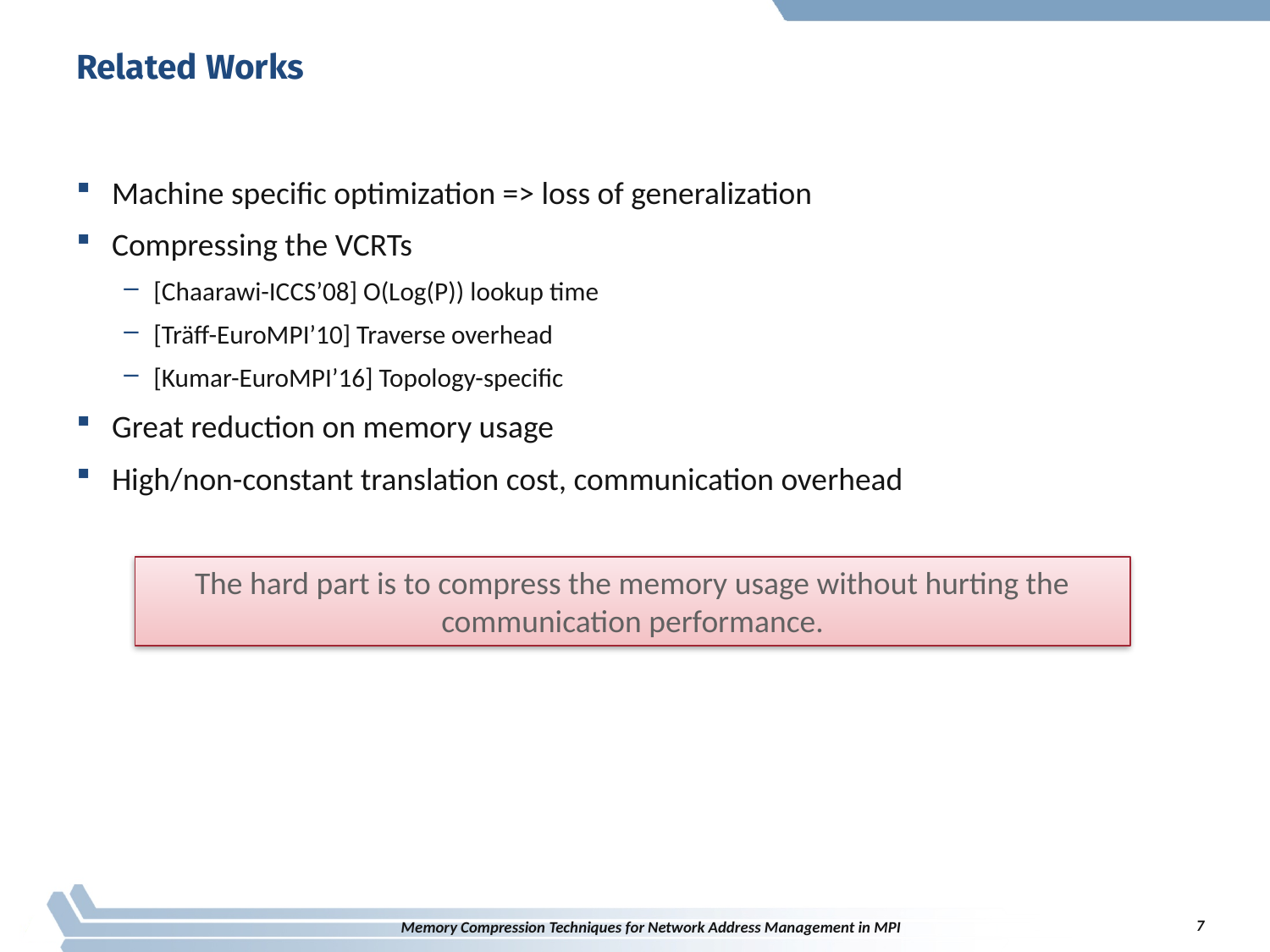

# Related Works
Machine specific optimization => loss of generalization
Compressing the VCRTs
[Chaarawi-ICCS’08] O(Log(P)) lookup time
[Träff-EuroMPI’10] Traverse overhead
[Kumar-EuroMPI’16] Topology-specific
Great reduction on memory usage
High/non-constant translation cost, communication overhead
The hard part is to compress the memory usage without hurting the communication performance.
7
Memory Compression Techniques for Network Address Management in MPI